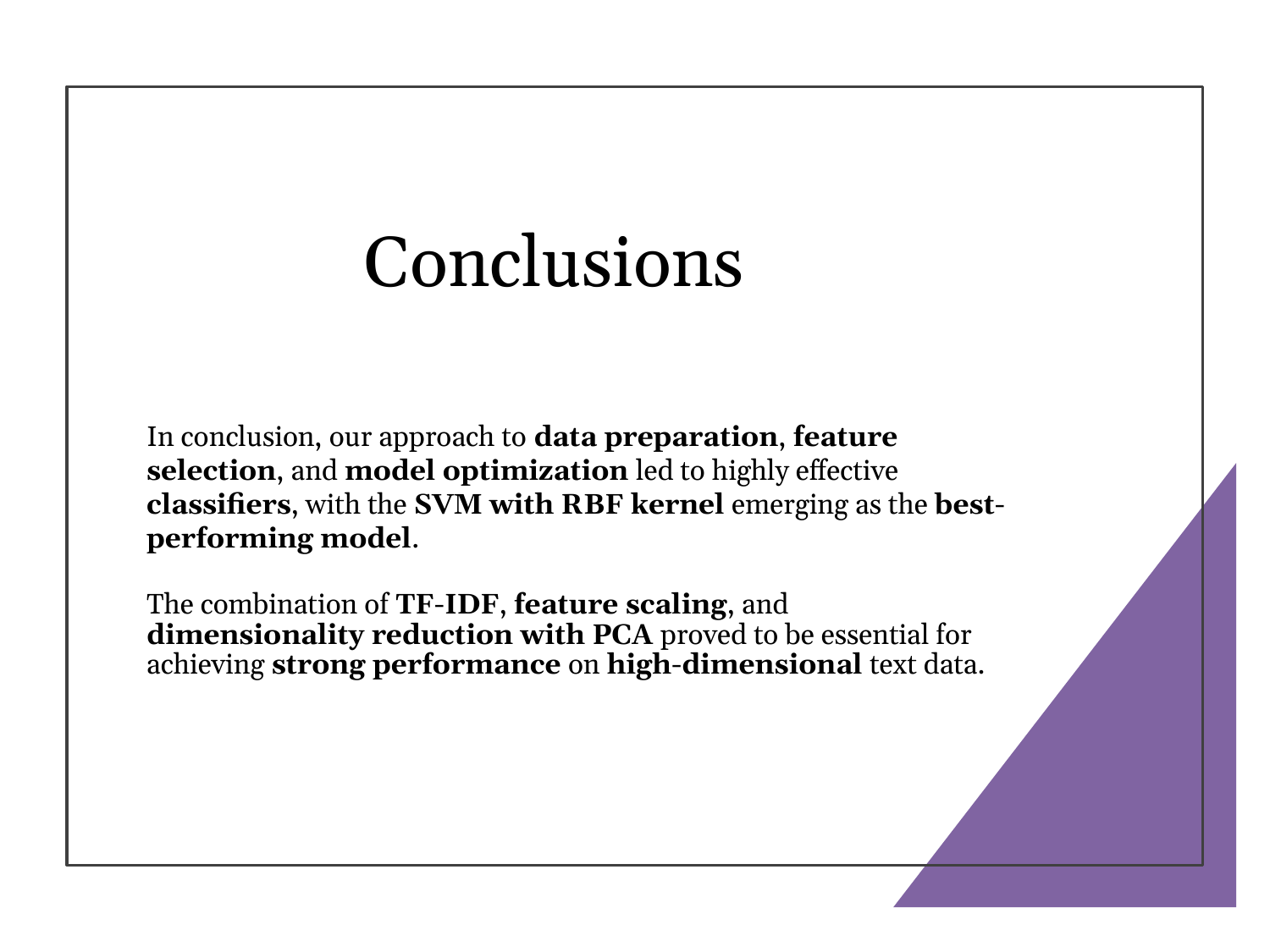

# Conclusions
In conclusion, our approach to data preparation, feature selection, and model optimization led to highly effective classifiers, with the SVM with RBF kernel emerging as the best-performing model.
The combination of TF-IDF, feature scaling, and dimensionality reduction with PCA proved to be essential for achieving strong performance on high-dimensional text data.